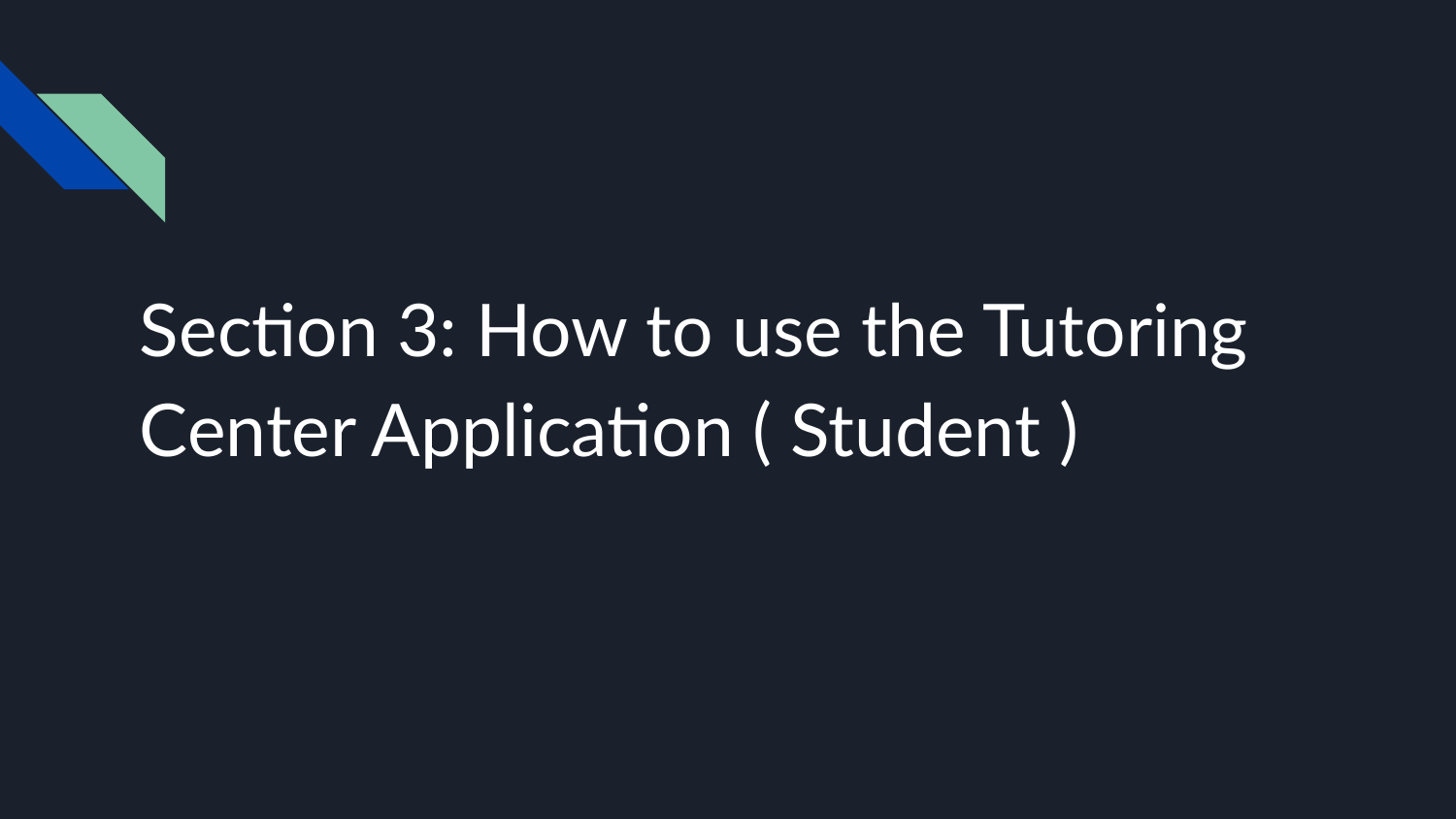

Section 3: How to use the Tutoring Center Application ( Student )